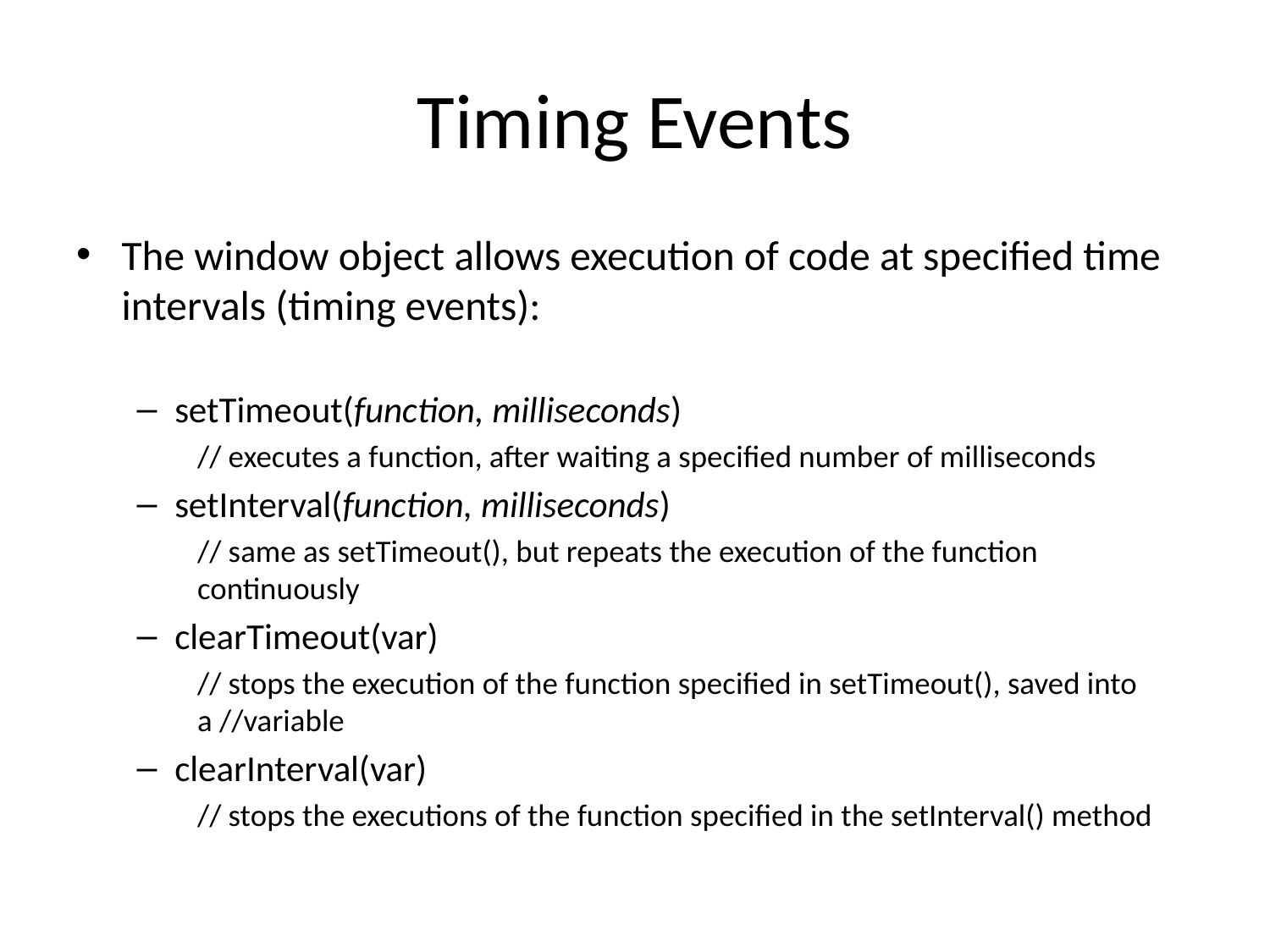

# Timing Events
The window object allows execution of code at specified time intervals (timing events):
setTimeout(function, milliseconds)
// executes a function, after waiting a specified number of milliseconds
setInterval(function, milliseconds)
// same as setTimeout(), but repeats the execution of the function continuously
clearTimeout(var)
// stops the execution of the function specified in setTimeout(), saved into a //variable
clearInterval(var)
// stops the executions of the function specified in the setInterval() method